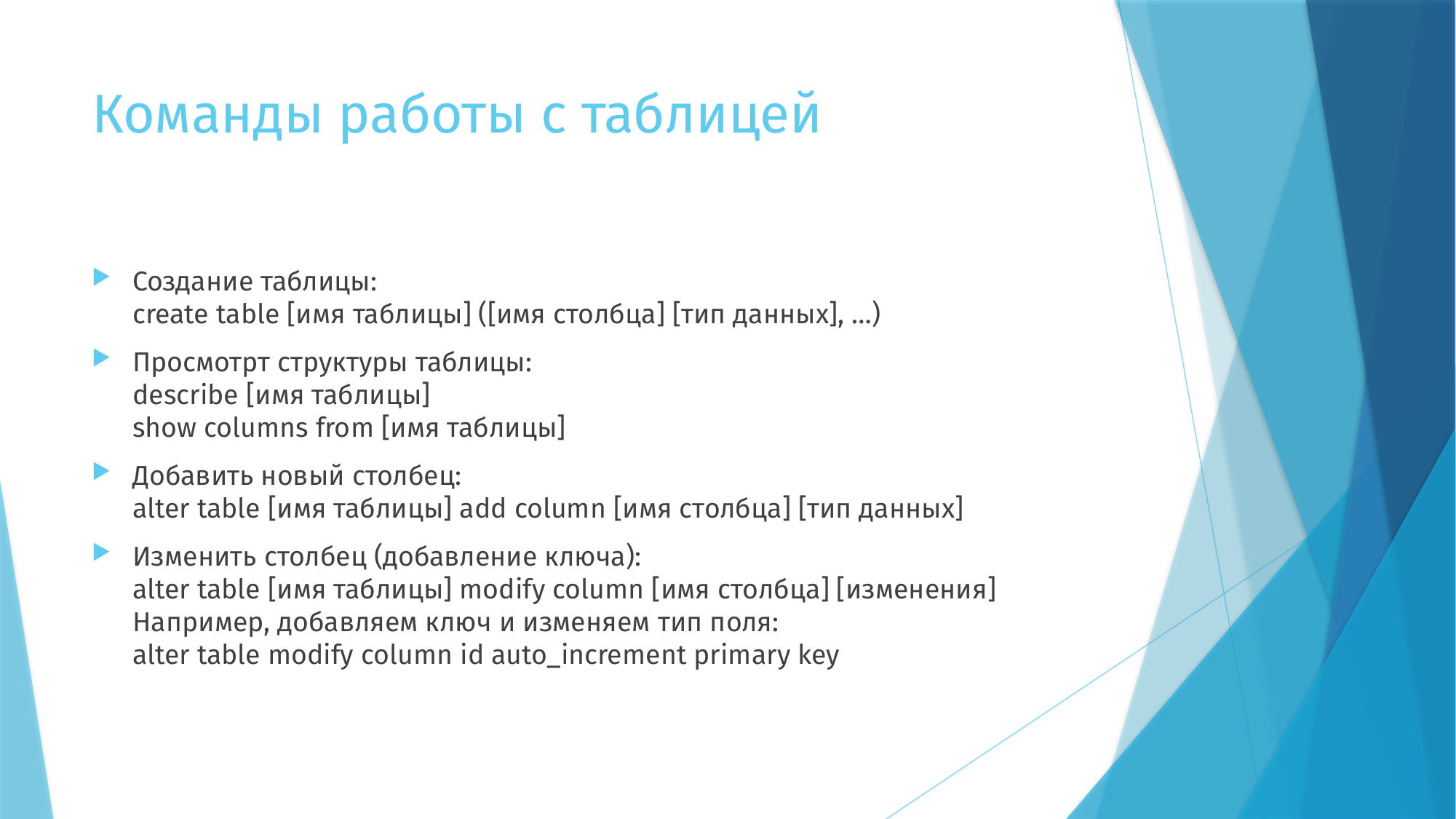

# Команды работы с таблицей
Создание таблицы:
create table [имя таблицы] ([имя столбца] [тип данных], …)
Просмотрт структуры таблицы:
describe [имя таблицы]
show columns from [имя таблицы]
Добавить новый столбец:
alter table [имя таблицы] add column [имя столбца] [тип данных]
Изменить столбец (добавление ключа):
alter table [имя таблицы] modify column [имя столбца] [изменения]
Например, добавляем ключ и изменяем тип поля:
alter table modify column id auto_increment primary key